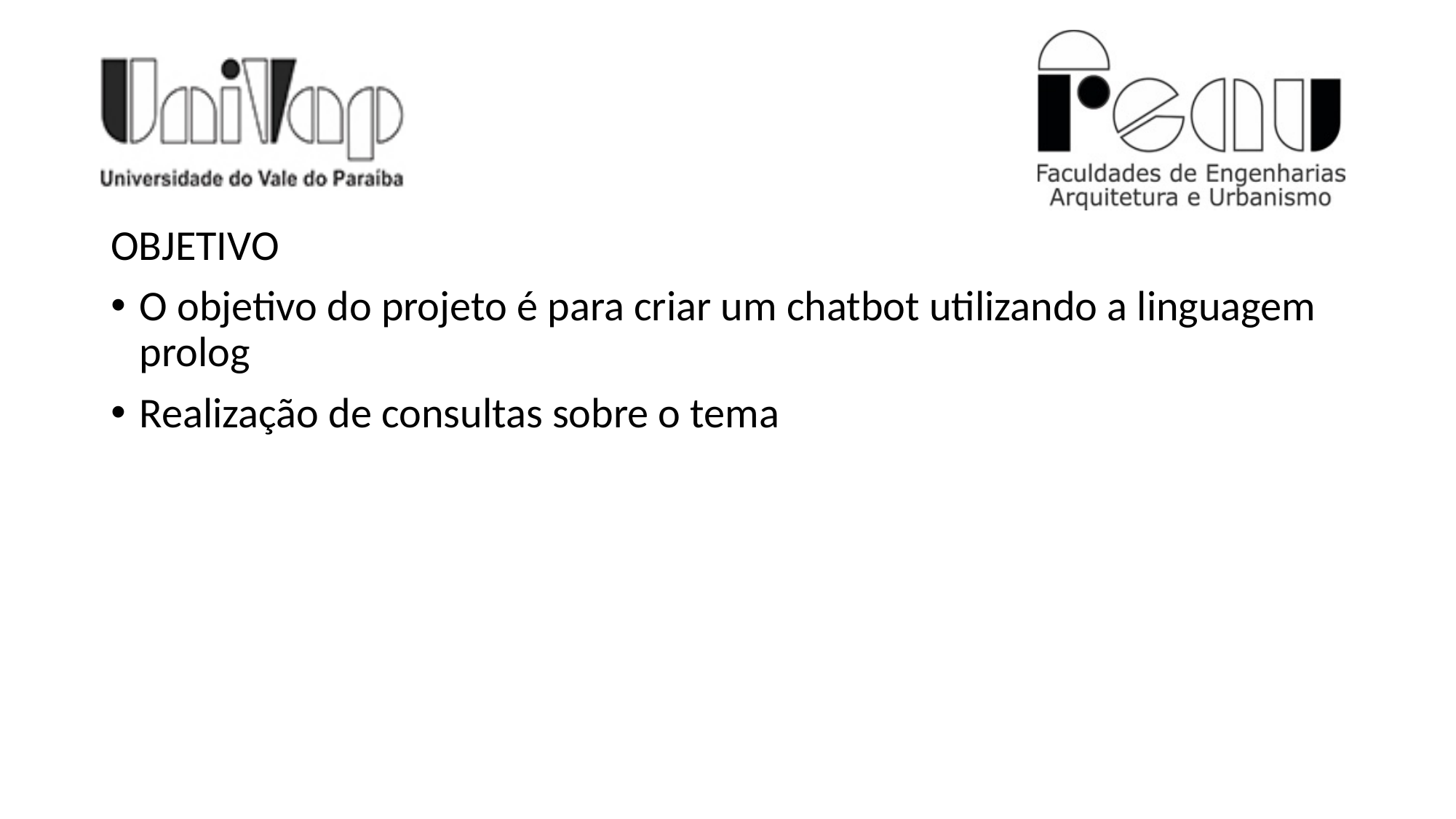

OBJETIVO
O objetivo do projeto é para criar um chatbot utilizando a linguagem prolog
Realização de consultas sobre o tema